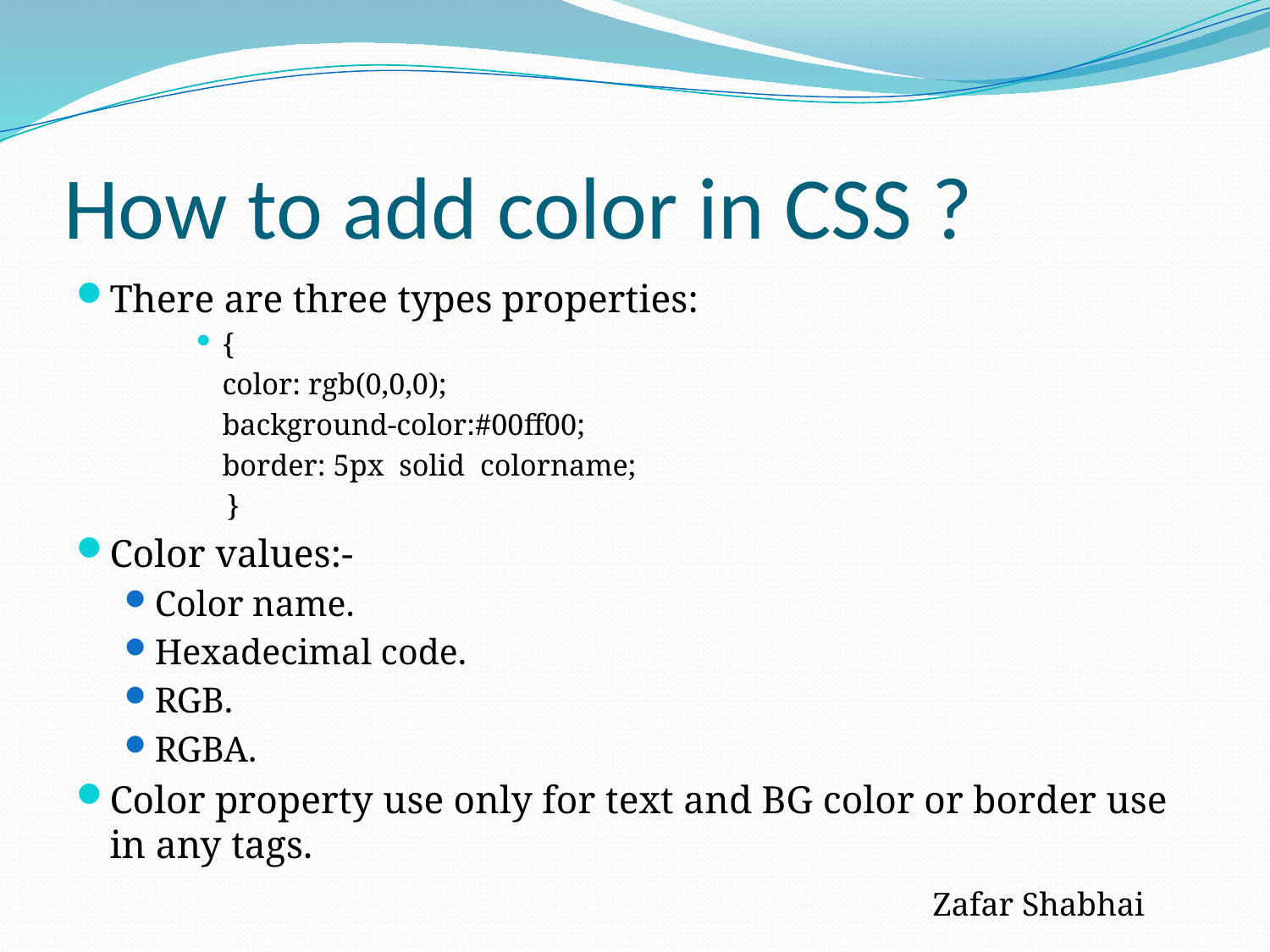

# How to add color in CSS ?
There are three types properties:
{
		color: rgb(0,0,0);
		background-color:#00ff00;
		border: 5px  solid  colorname;
    }
Color values:-
Color name.
Hexadecimal code.
RGB.
RGBA.
Color property use only for text and BG color or border use in any tags.

Zafar Shabhai